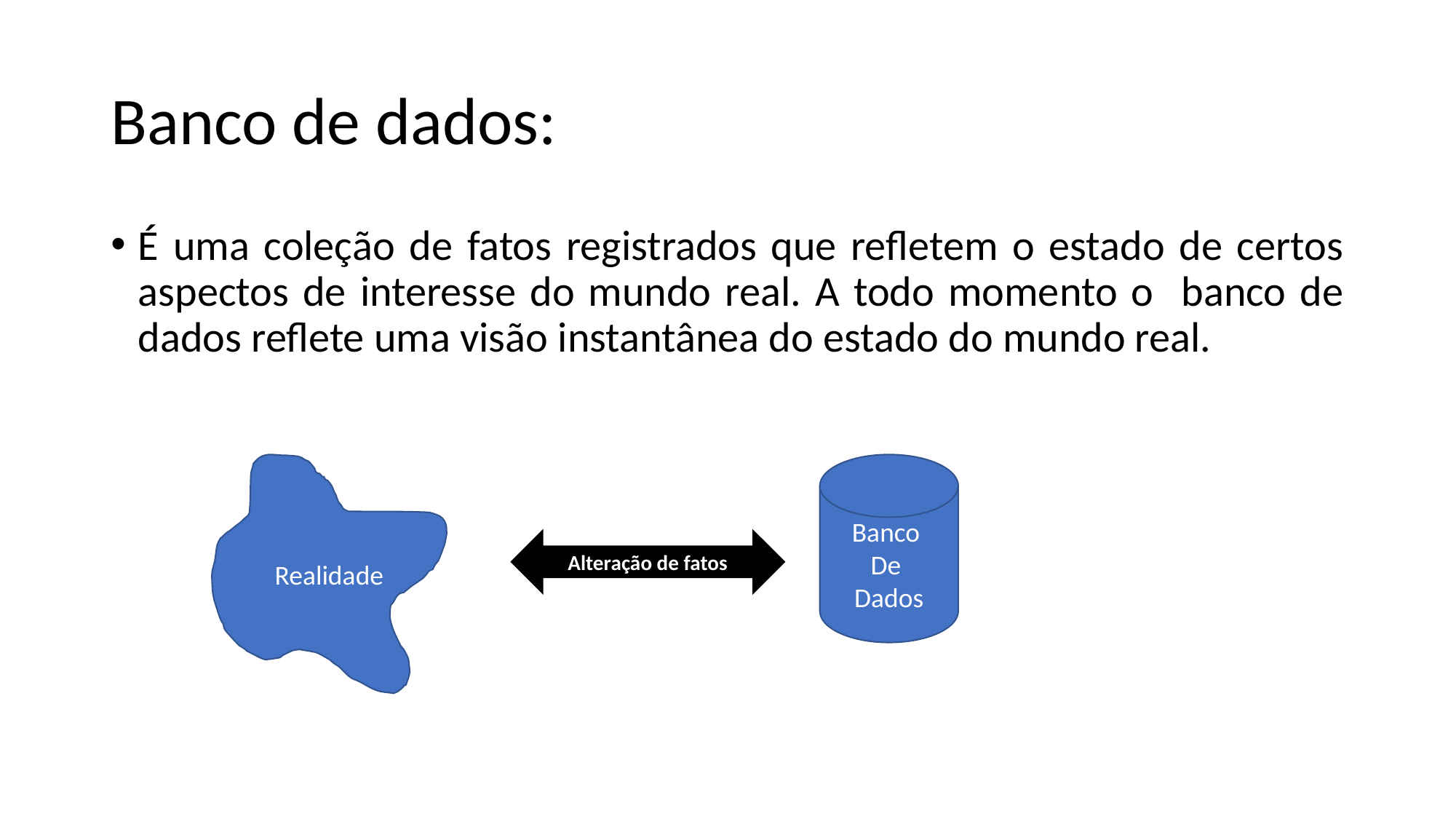

# Banco de dados:
É uma coleção de fatos registrados que refletem o estado de certos aspectos de interesse do mundo real. A todo momento o  banco de dados reflete uma visão instantânea do estado do mundo real.

Realidade
Banco
De
Dados
Alteração de fatos